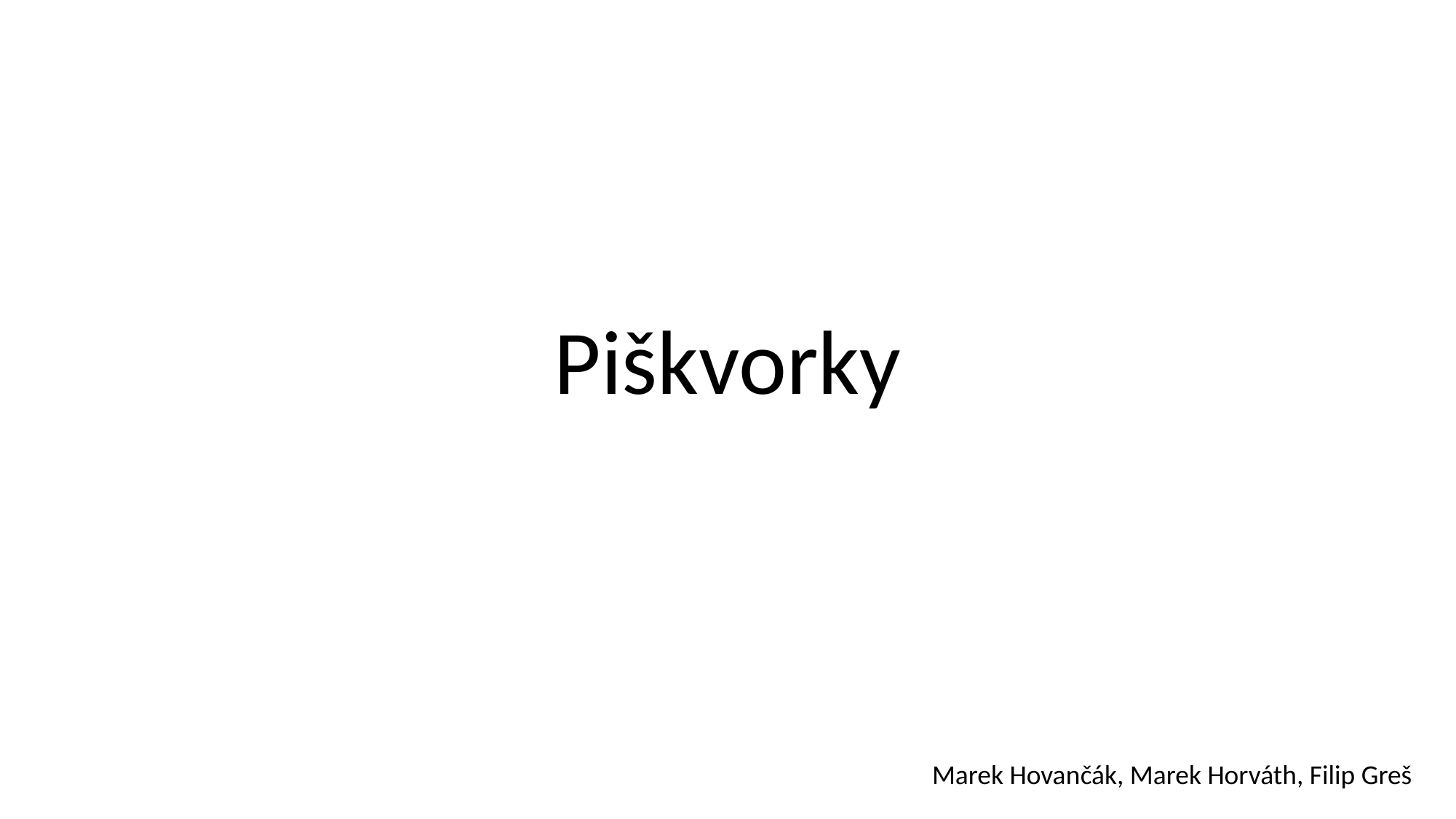

# Piškvorky
Marek Hovančák, Marek Horváth, Filip Greš